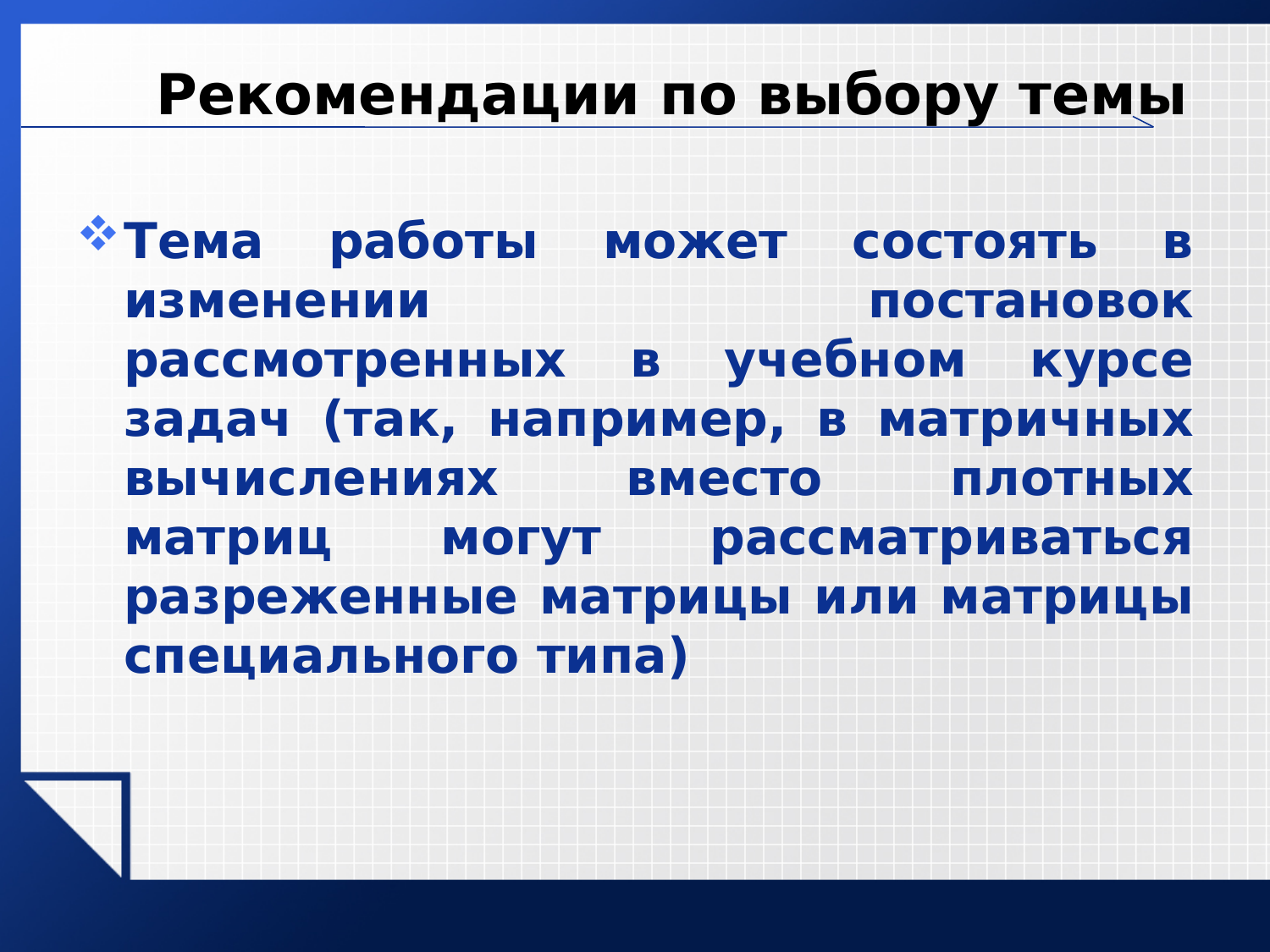

# Рекомендации по выбору темы
Тема работы может состоять в изменении постановок рассмотренных в учебном курсе задач (так, например, в матричных вычислениях вместо плотных матриц могут рассматриваться разреженные матрицы или матрицы специального типа)